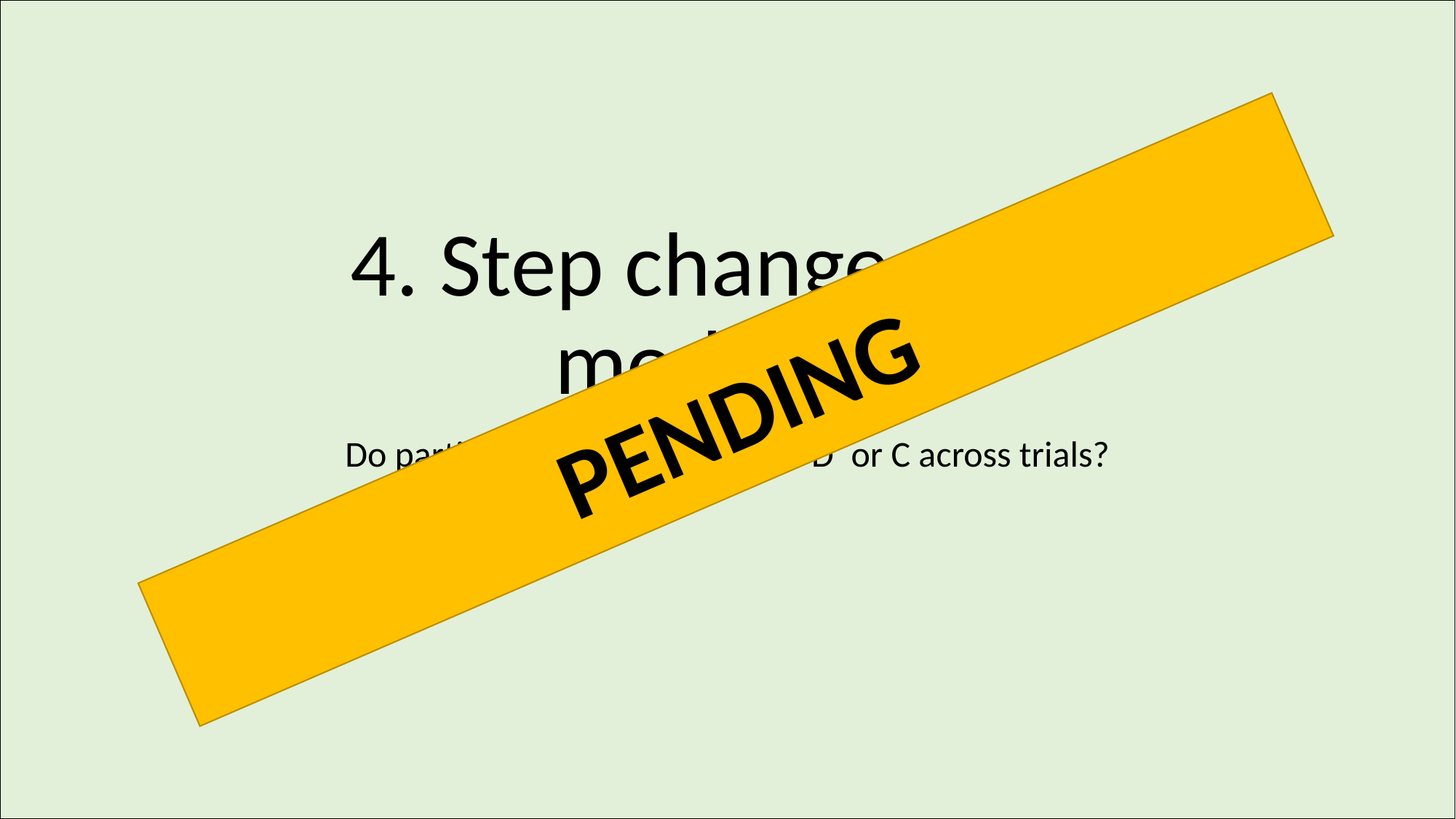

# 4. Step change point modeling
PENDING
Do participants face changes in D’ or C across trials?